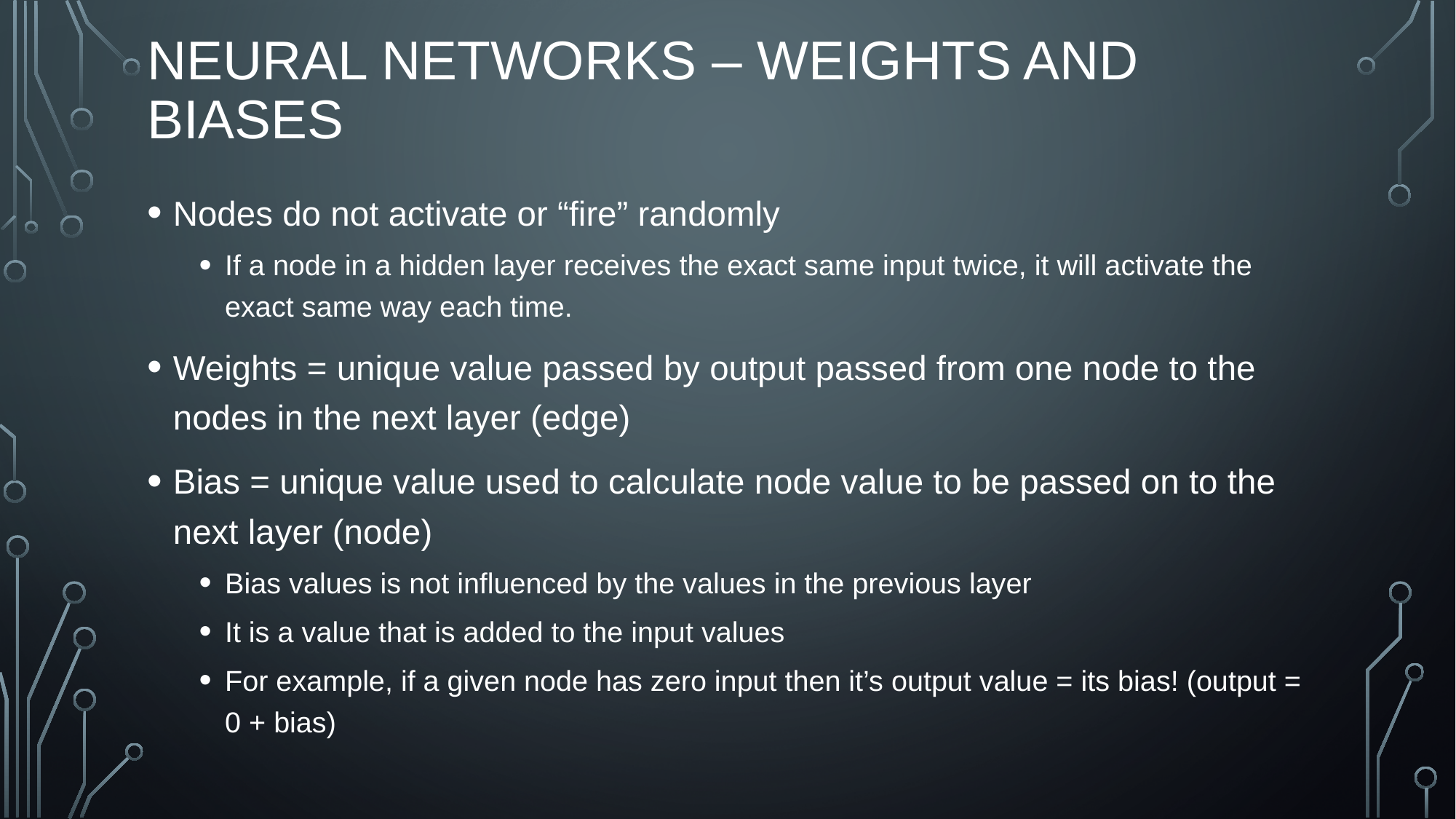

# Neural Networks – Weights and Biases
Nodes do not activate or “fire” randomly
If a node in a hidden layer receives the exact same input twice, it will activate the exact same way each time.
Weights = unique value passed by output passed from one node to the nodes in the next layer (edge)
Bias = unique value used to calculate node value to be passed on to the next layer (node)
Bias values is not influenced by the values in the previous layer
It is a value that is added to the input values
For example, if a given node has zero input then it’s output value = its bias! (output = 0 + bias)